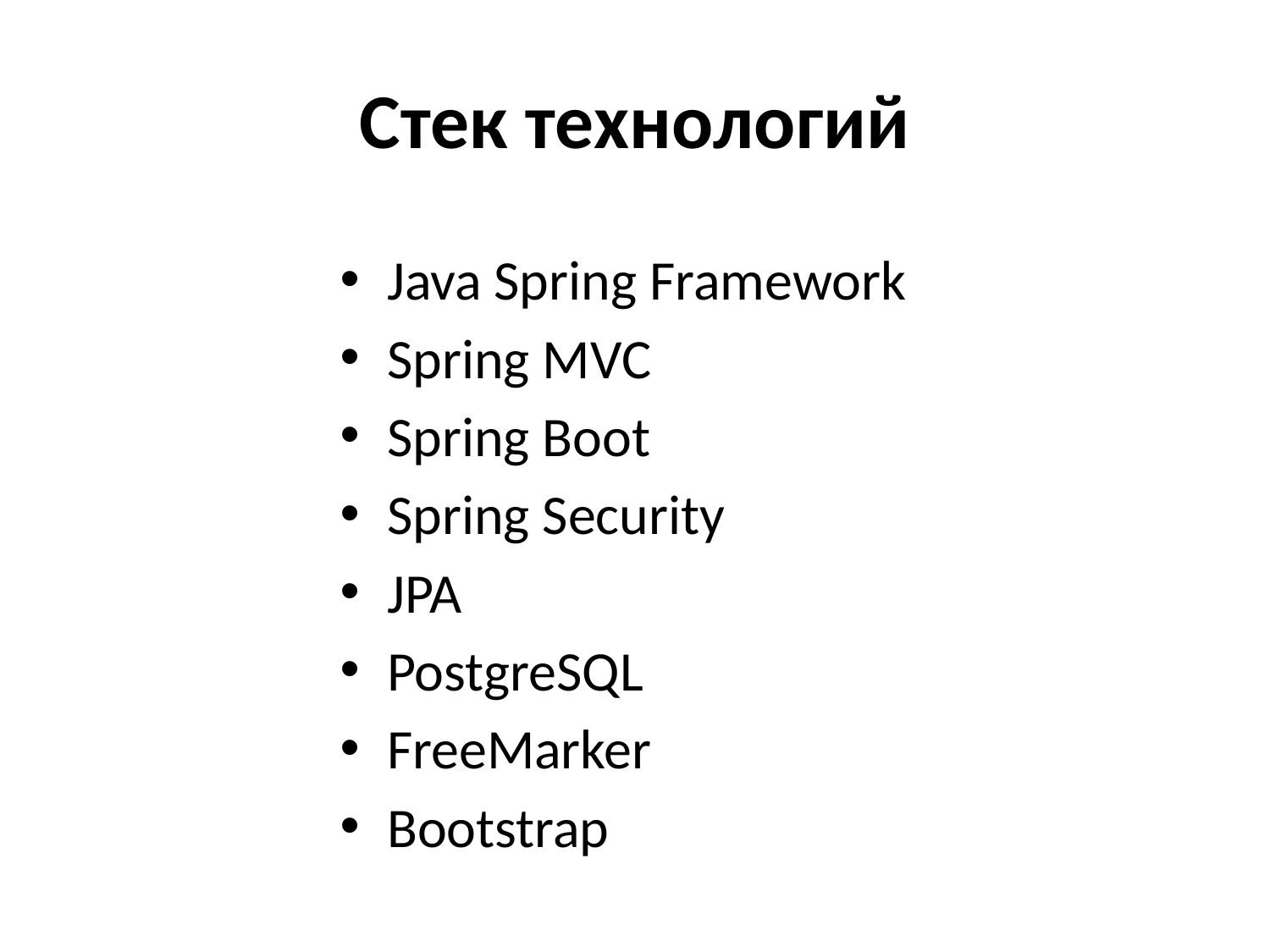

# Стек технологий
Java Spring Framework
Spring MVC
Spring Boot
Spring Security
JPA
PostgreSQL
FreeMarker
Bootstrap